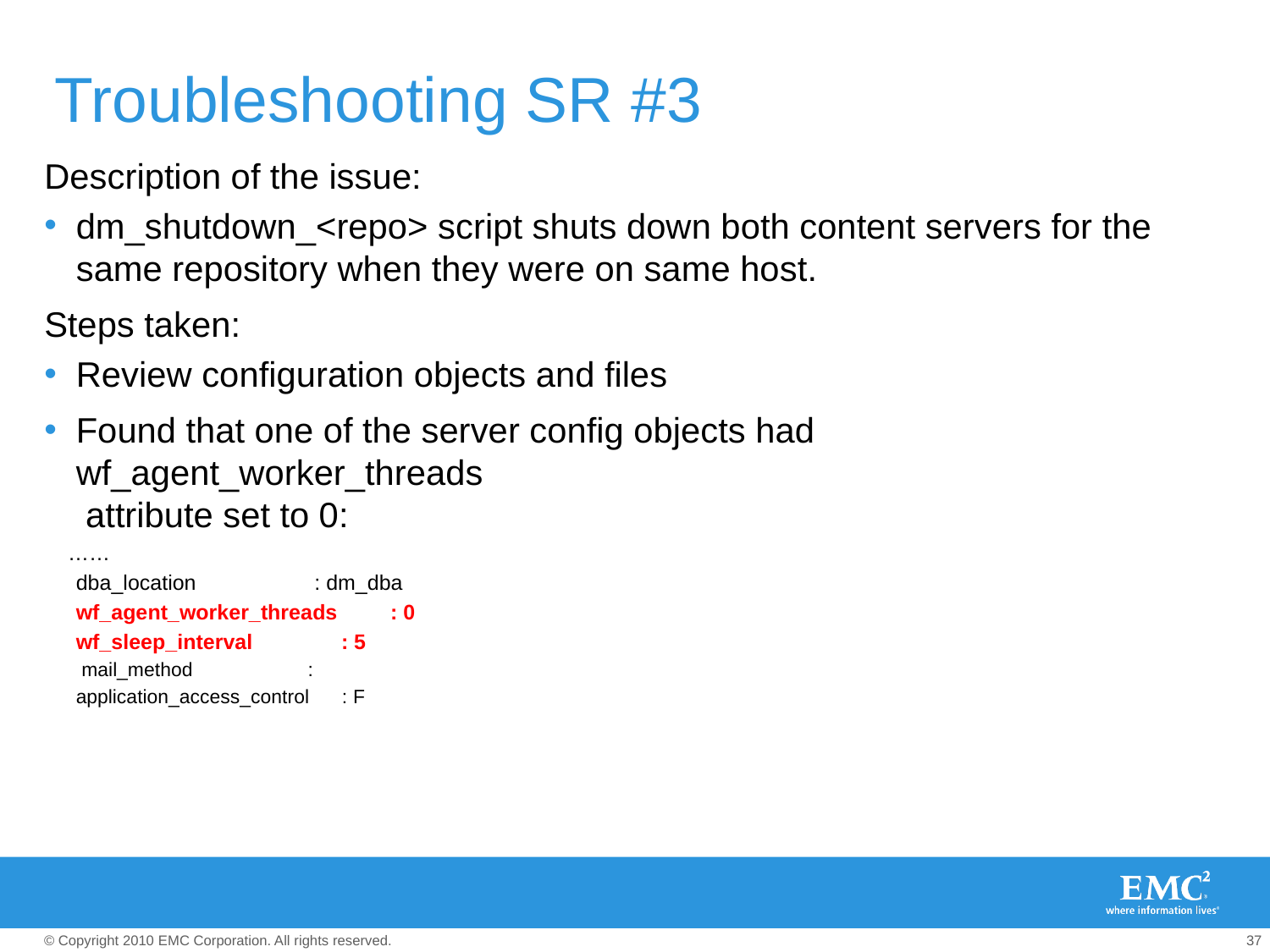

# Troubleshooting SR #3
Description of the issue:
dm_shutdown_<repo> script shuts down both content servers for the same repository when they were on same host.
Steps taken:
Review configuration objects and files
Found that one of the server config objects had wf_agent_worker_threads
 attribute set to 0:
    ……
	dba_location                    : dm_dba
	wf_agent_worker_threads         : 0
	wf_sleep_interval               : 5
	 mail_method                     :
	application_access_control      : F